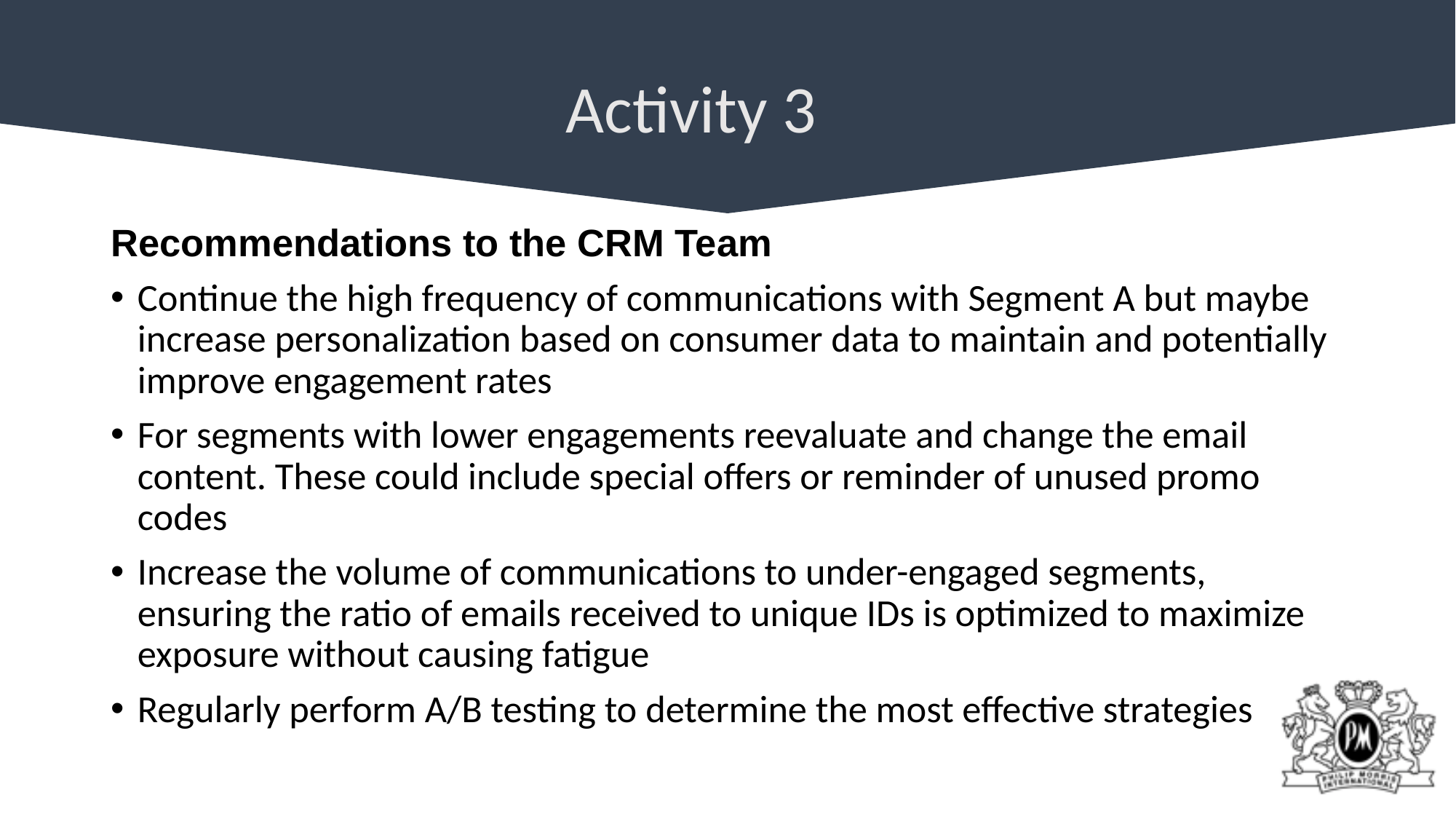

Activity 3
Recommendations to the CRM Team
Continue the high frequency of communications with Segment A but maybe increase personalization based on consumer data to maintain and potentially improve engagement rates
For segments with lower engagements reevaluate and change the email content. These could include special offers or reminder of unused promo codes
Increase the volume of communications to under-engaged segments, ensuring the ratio of emails received to unique IDs is optimized to maximize exposure without causing fatigue
Regularly perform A/B testing to determine the most effective strategies